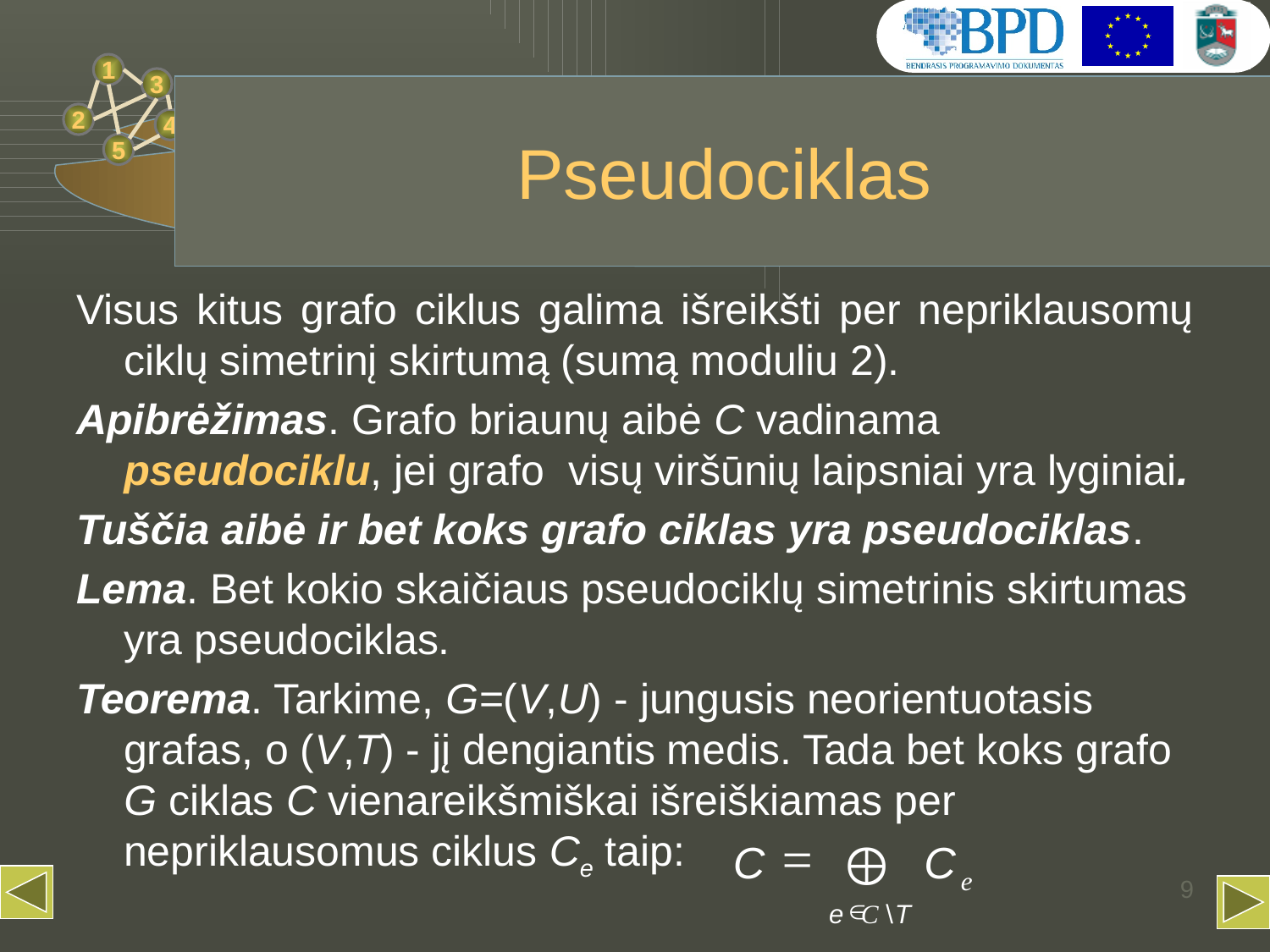

# Pseudociklas
Visus kitus grafo ciklus galima išreikšti per nepriklausomų ciklų simetrinį skirtumą (sumą moduliu 2).
Apibrėžimas. Grafo briaunų aibė C vadinama pseudociklu, jei grafo  visų viršūnių laipsniai yra lyginiai.
Tuščia aibė ir bet koks grafo ciklas yra pseudociklas.
Lema. Bet kokio skaičiaus pseudociklų simetrinis skirtumas yra pseudociklas.
Teorema. Tarkime, G=(V,U) - jungusis neorientuotasis grafas, o (V,T) - jį dengiantis medis. Tada bet koks grafo G ciklas C vienareikšmiškai išreiškiamas per nepriklausomus ciklus Ce taip:

⊕
=
C
C
e
 ∈
e
C
\
T
9